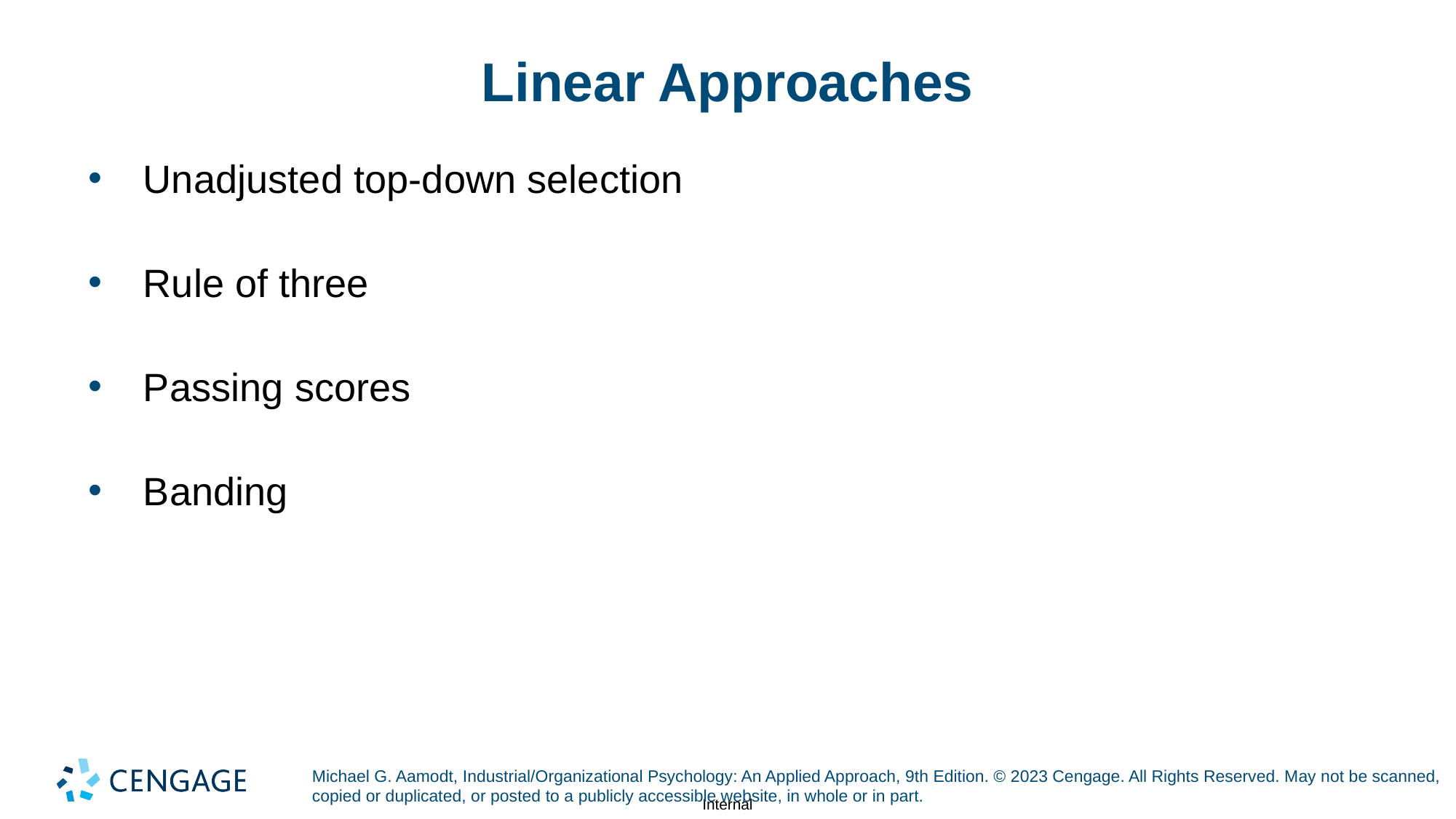

# Linear Approaches
Unadjusted top-down selection
Rule of three
Passing scores
Banding